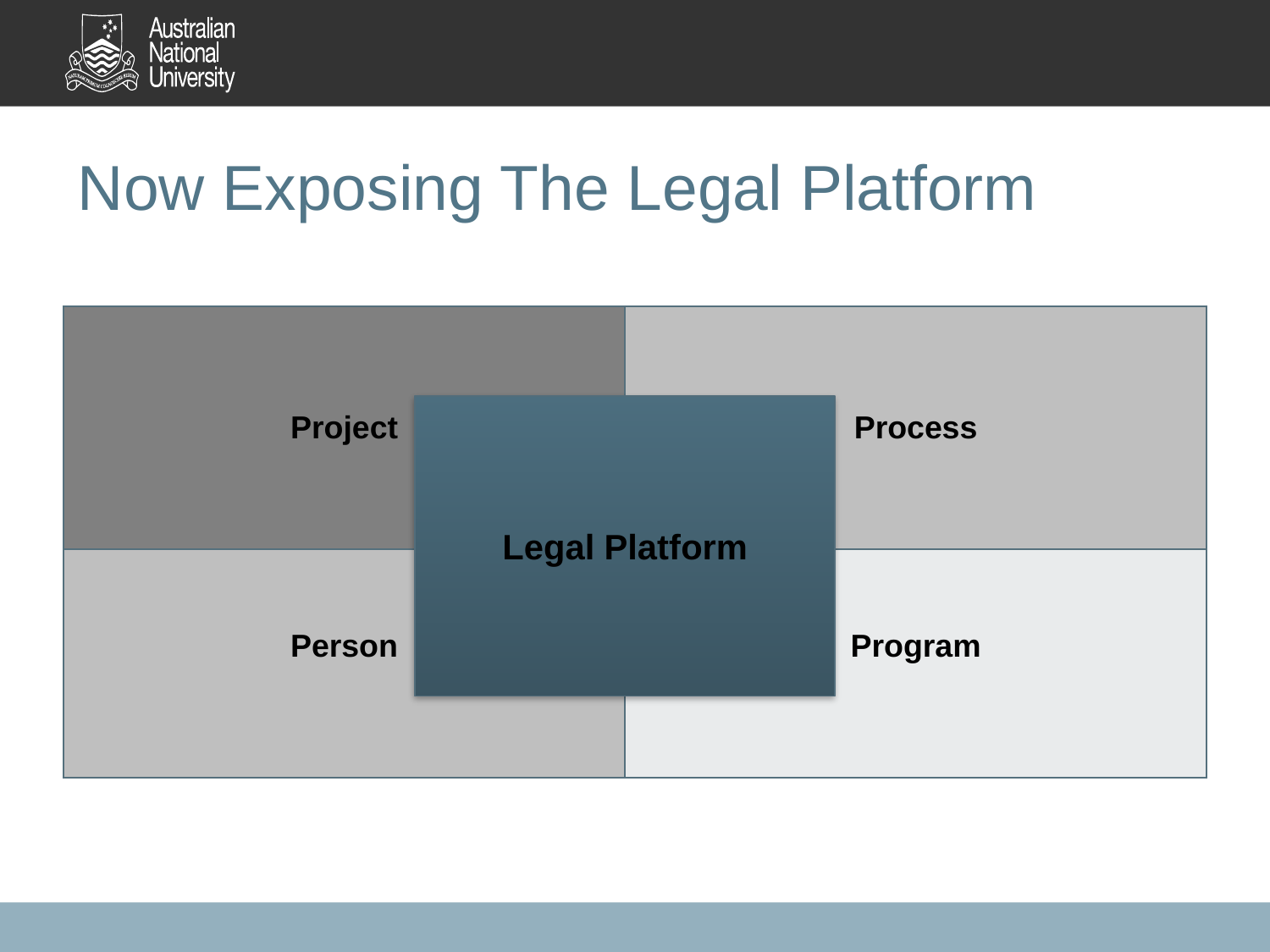

# Now Exposing The Legal Platform
| Project | Process |
| --- | --- |
| Person | Program |
Legal Platform